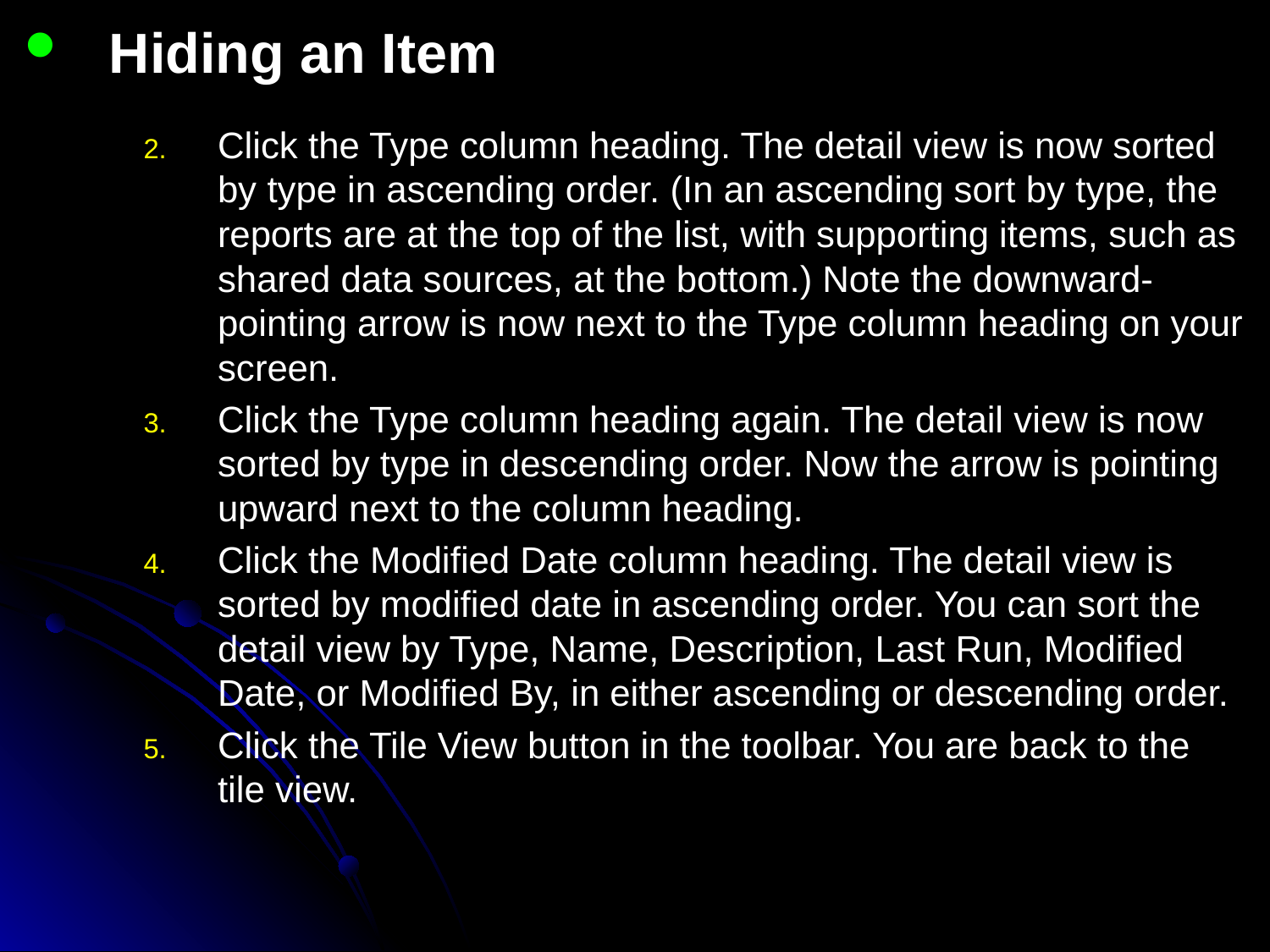

Hiding an Item

Click the Type column heading. The detail view is now sorted by type in ascending order. (In an ascending sort by type, the reports are at the top of the list, with supporting items, such as shared data sources, at the bottom.) Note the downward-pointing arrow is now next to the Type column heading on your screen.
Click the Type column heading again. The detail view is now sorted by type in descending order. Now the arrow is pointing upward next to the column heading.
Click the Modified Date column heading. The detail view is sorted by modified date in ascending order. You can sort the detail view by Type, Name, Description, Last Run, Modified Date, or Modified By, in either ascending or descending order.
Click the Tile View button in the toolbar. You are back to the tile view.